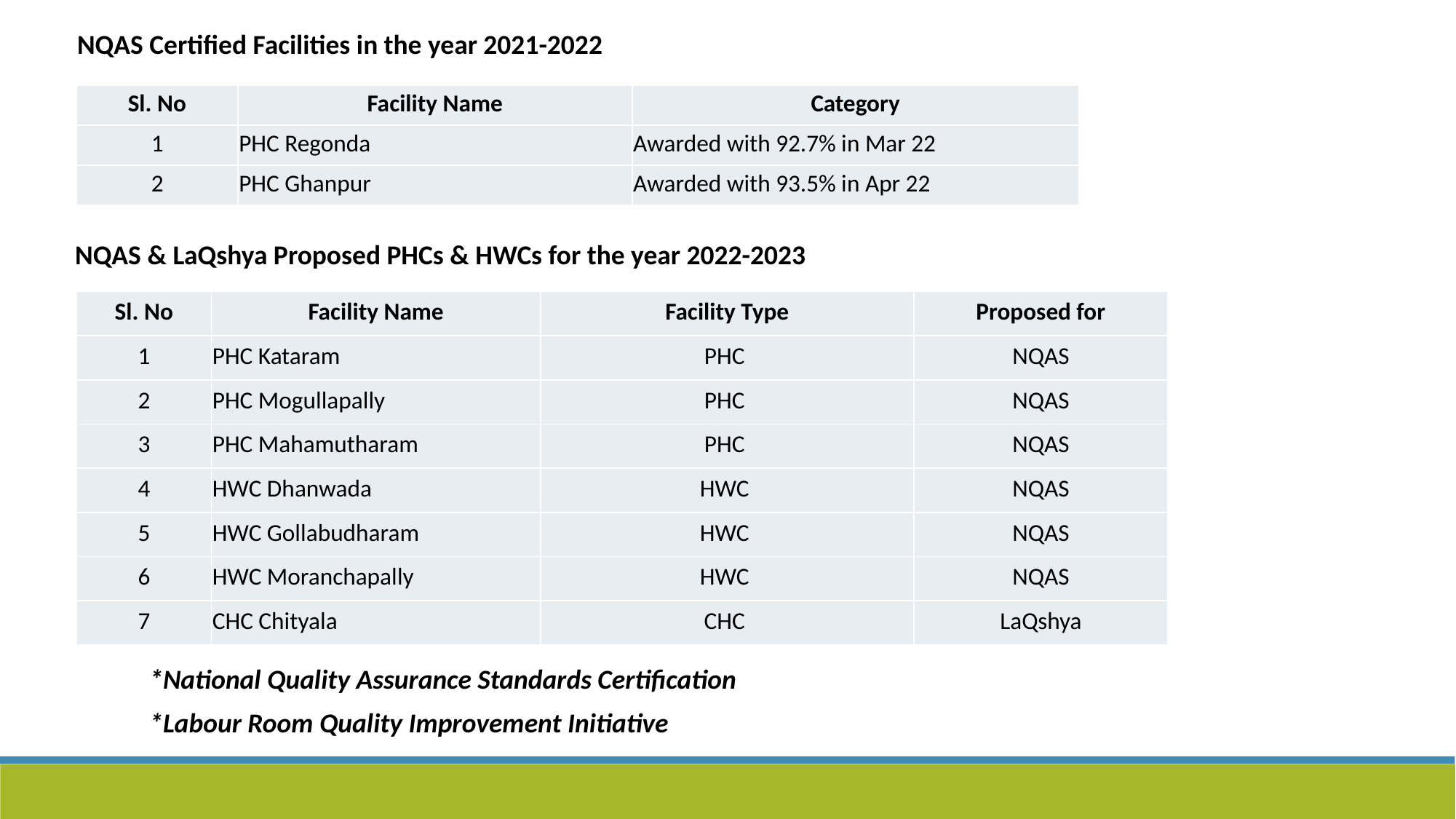

NQAS Certified Facilities in the year 2021-2022
| Sl. No | Facility Name | Category |
| --- | --- | --- |
| 1 | PHC Regonda | Awarded with 92.7% in Mar 22 |
| 2 | PHC Ghanpur | Awarded with 93.5% in Apr 22 |
NQAS & LaQshya Proposed PHCs & HWCs for the year 2022-2023
| Sl. No | Facility Name | Facility Type | Proposed for |
| --- | --- | --- | --- |
| 1 | PHC Kataram | PHC | NQAS |
| 2 | PHC Mogullapally | PHC | NQAS |
| 3 | PHC Mahamutharam | PHC | NQAS |
| 4 | HWC Dhanwada | HWC | NQAS |
| 5 | HWC Gollabudharam | HWC | NQAS |
| 6 | HWC Moranchapally | HWC | NQAS |
| 7 | CHC Chityala | CHC | LaQshya |
*National Quality Assurance Standards Certification
*Labour Room Quality Improvement Initiative